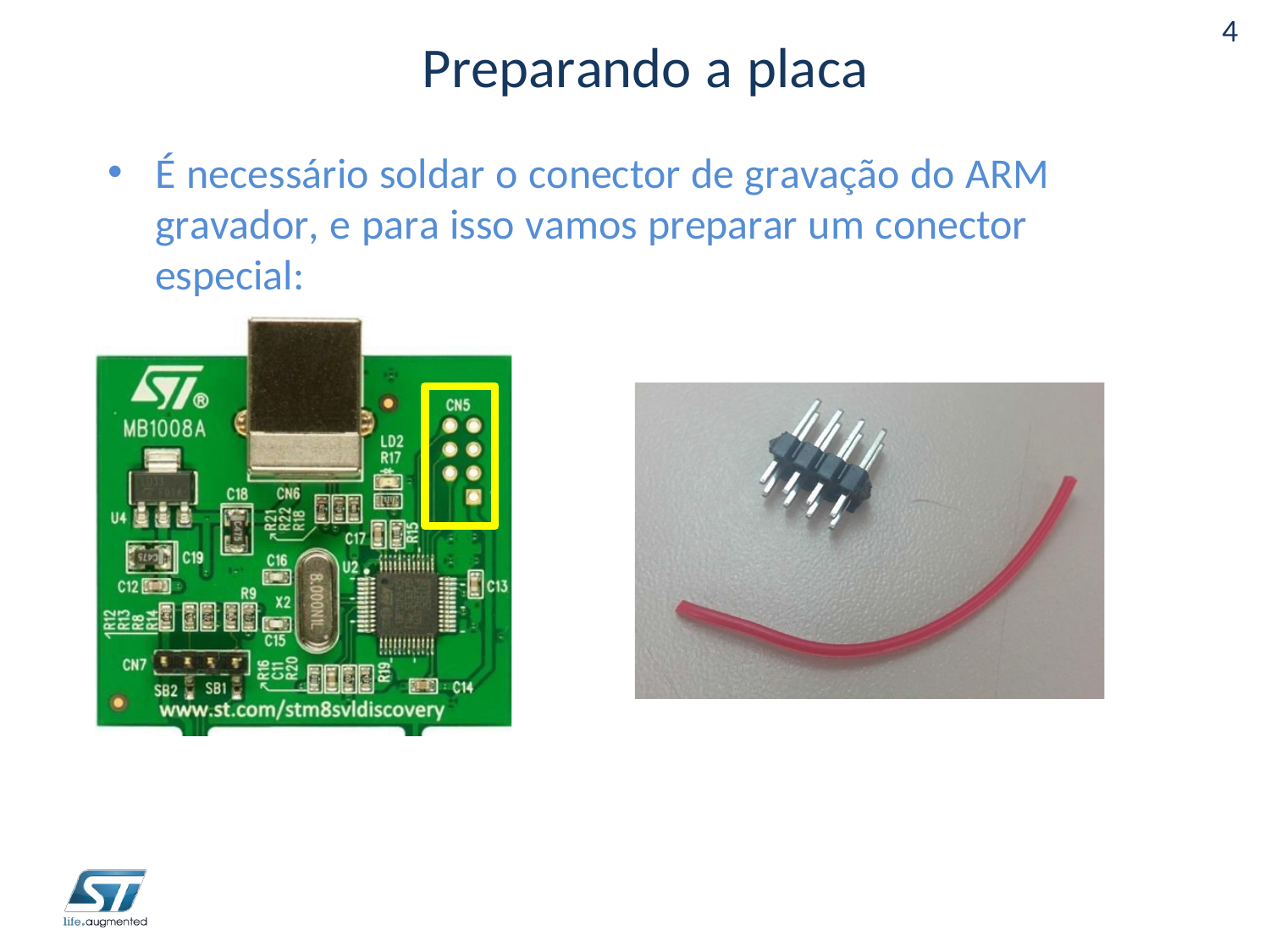

4
# Preparando a placa
É necessário soldar o conector de gravação do ARM gravador, e para isso vamos preparar um conector especial: